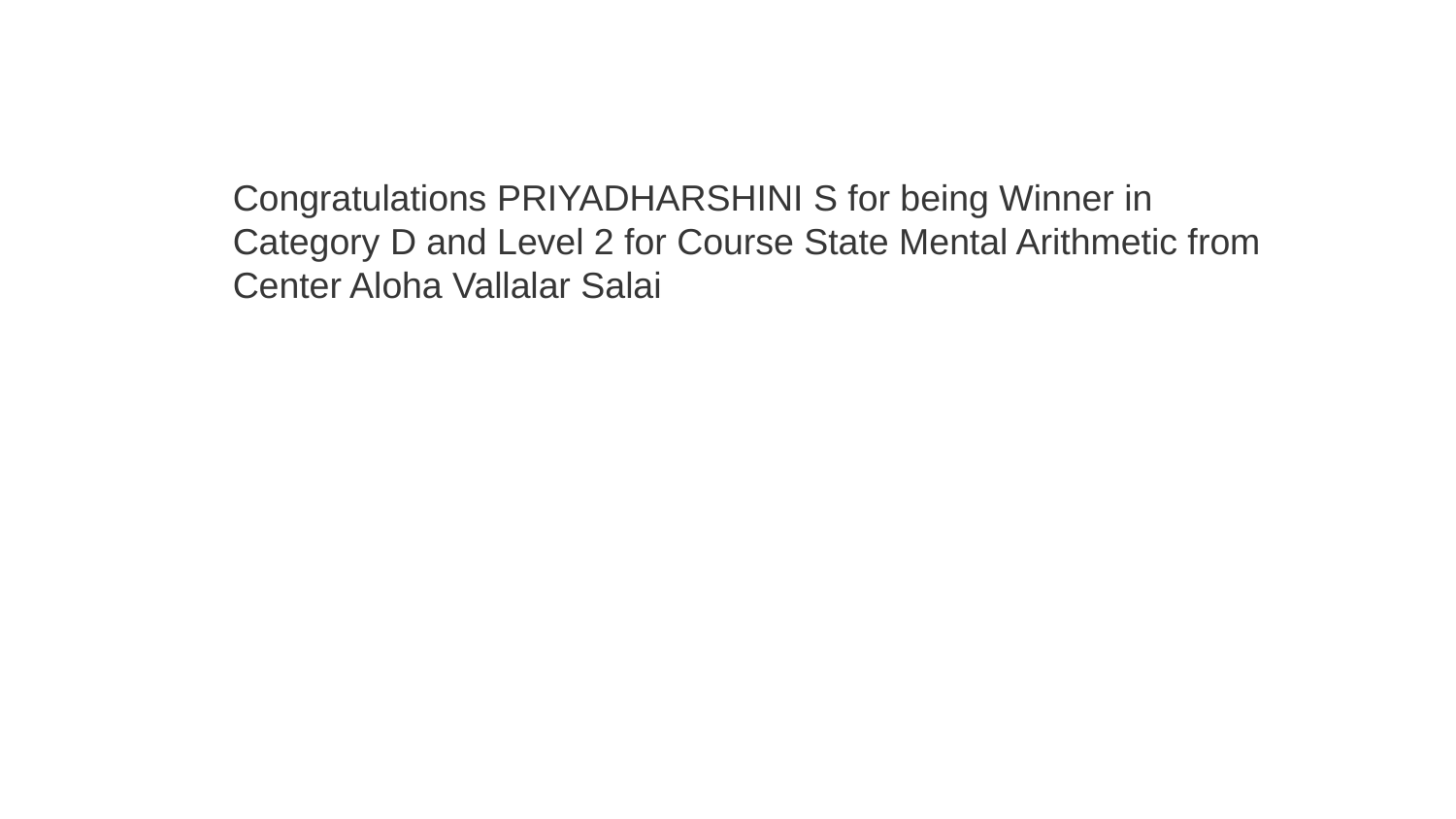

Congratulations PRIYADHARSHINI S for being Winner in Category D and Level 2 for Course State Mental Arithmetic from Center Aloha Vallalar Salai